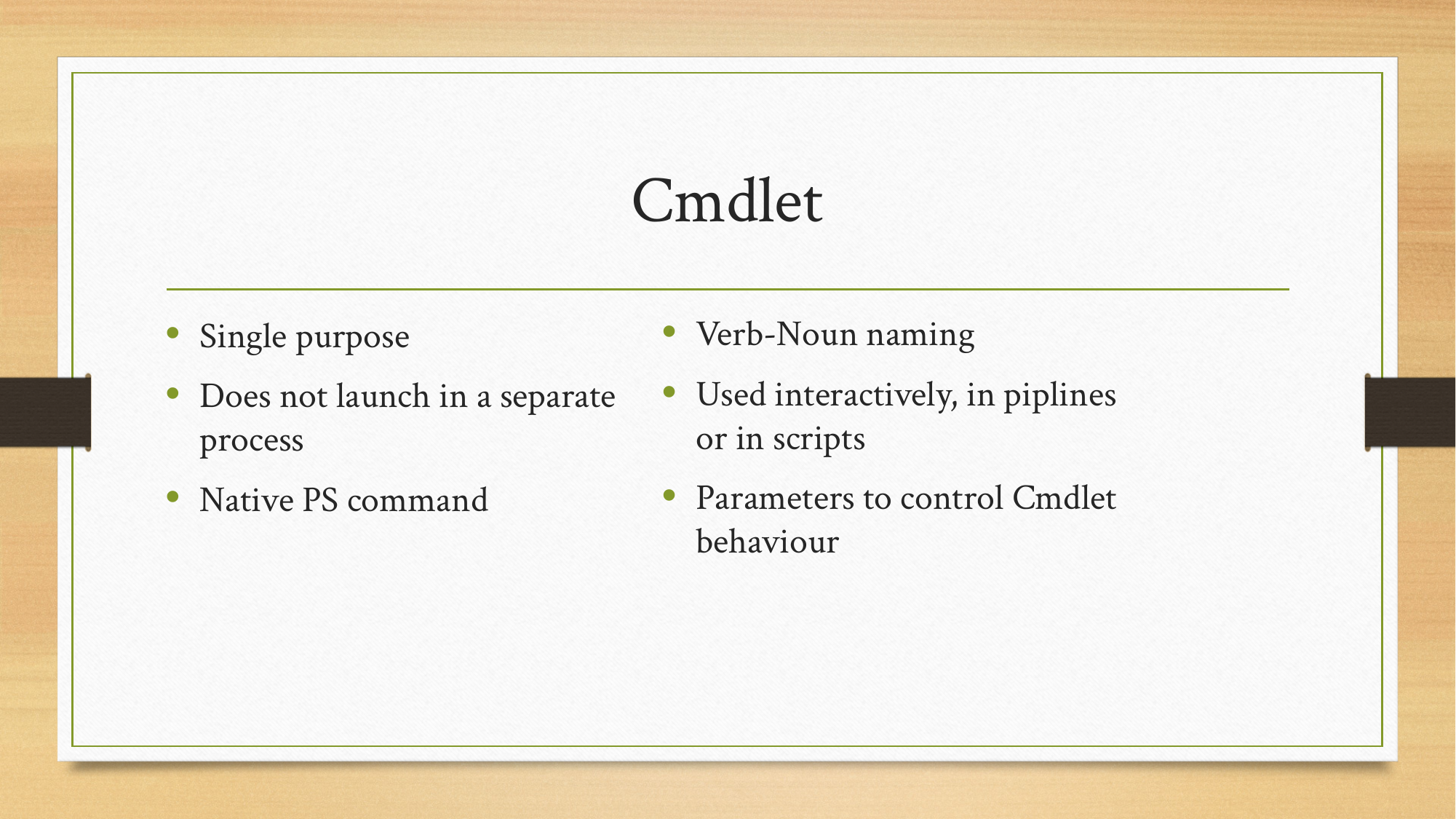

# Cmdlet
Verb-Noun naming
Used interactively, in piplines or in scripts
Parameters to control Cmdlet behaviour

Single purpose
Does not launch in a separate process
Native PS command